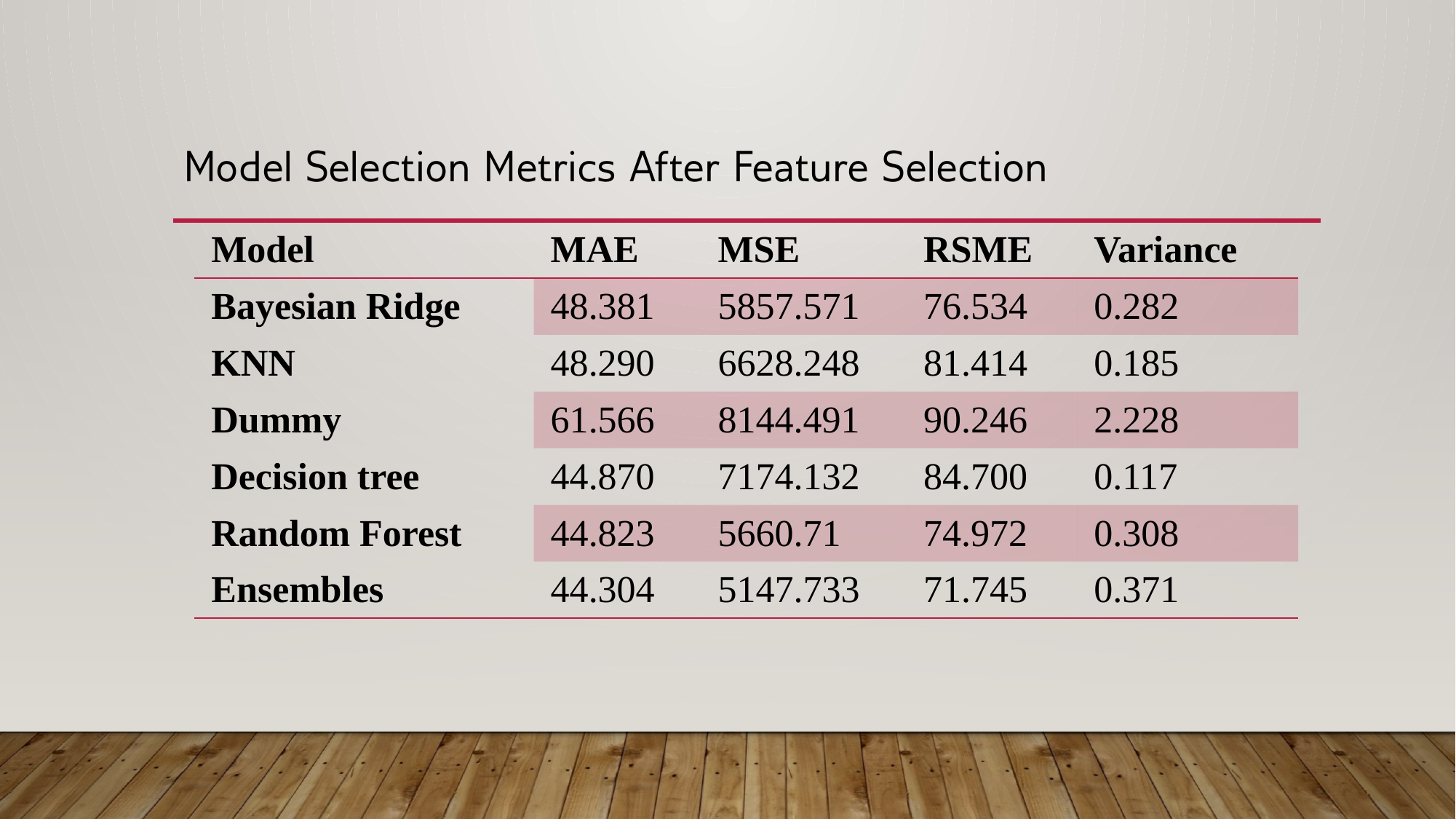

Model Selection Metrics After Feature Selection

| Model | MAE | MSE | RSME | Variance |
| --- | --- | --- | --- | --- |
| Bayesian Ridge | 48.381 | 5857.571 | 76.534 | 0.282 |
| KNN | 48.290 | 6628.248 | 81.414 | 0.185 |
| Dummy | 61.566 | 8144.491 | 90.246 | 2.228 |
| Decision tree | 44.870 | 7174.132 | 84.700 | 0.117 |
| Random Forest | 44.823 | 5660.71 | 74.972 | 0.308 |
| Ensembles | 44.304 | 5147.733 | 71.745 | 0.371 |